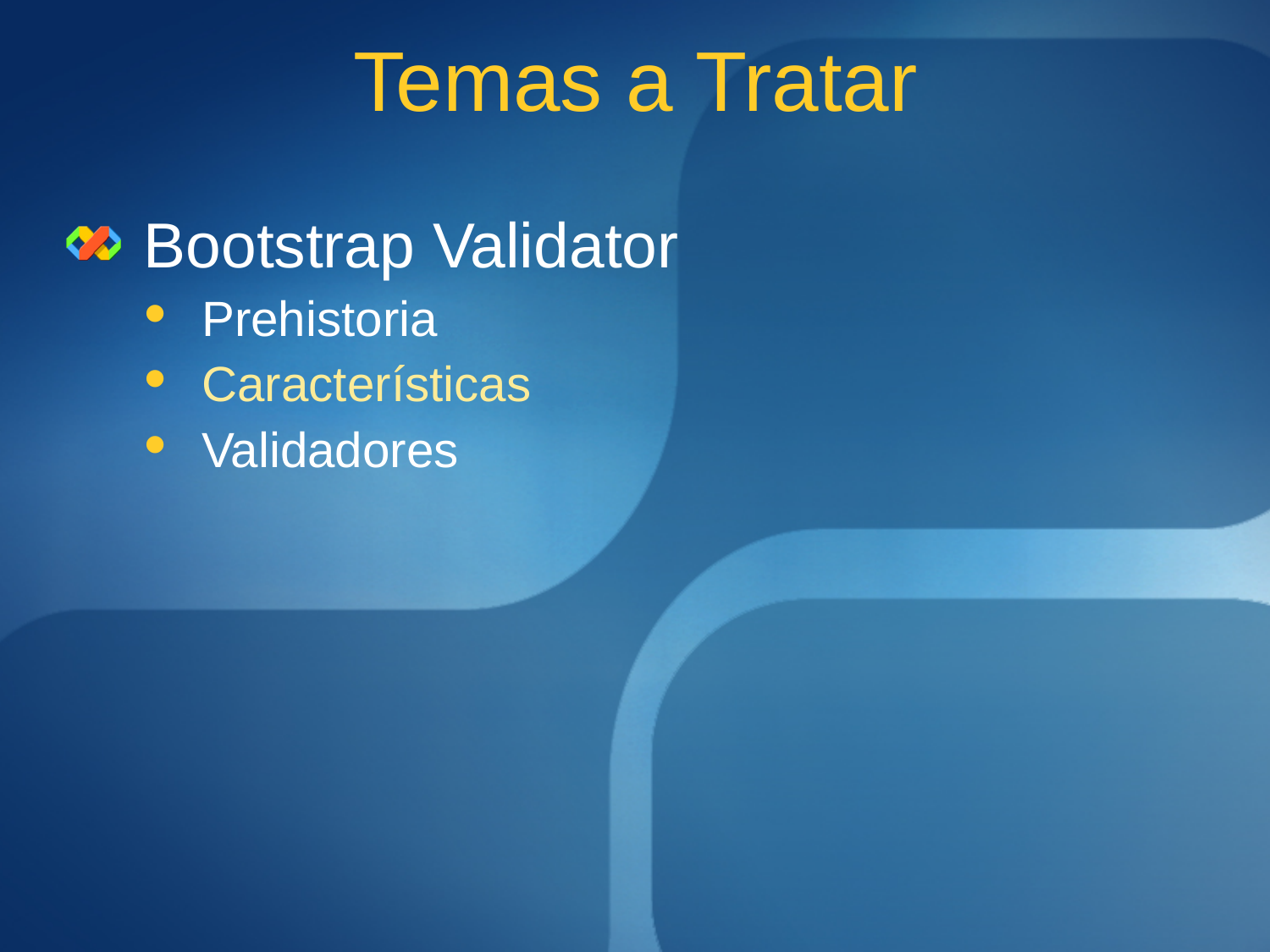

# Temas a Tratar
Bootstrap Validator
Prehistoria
Características
Validadores